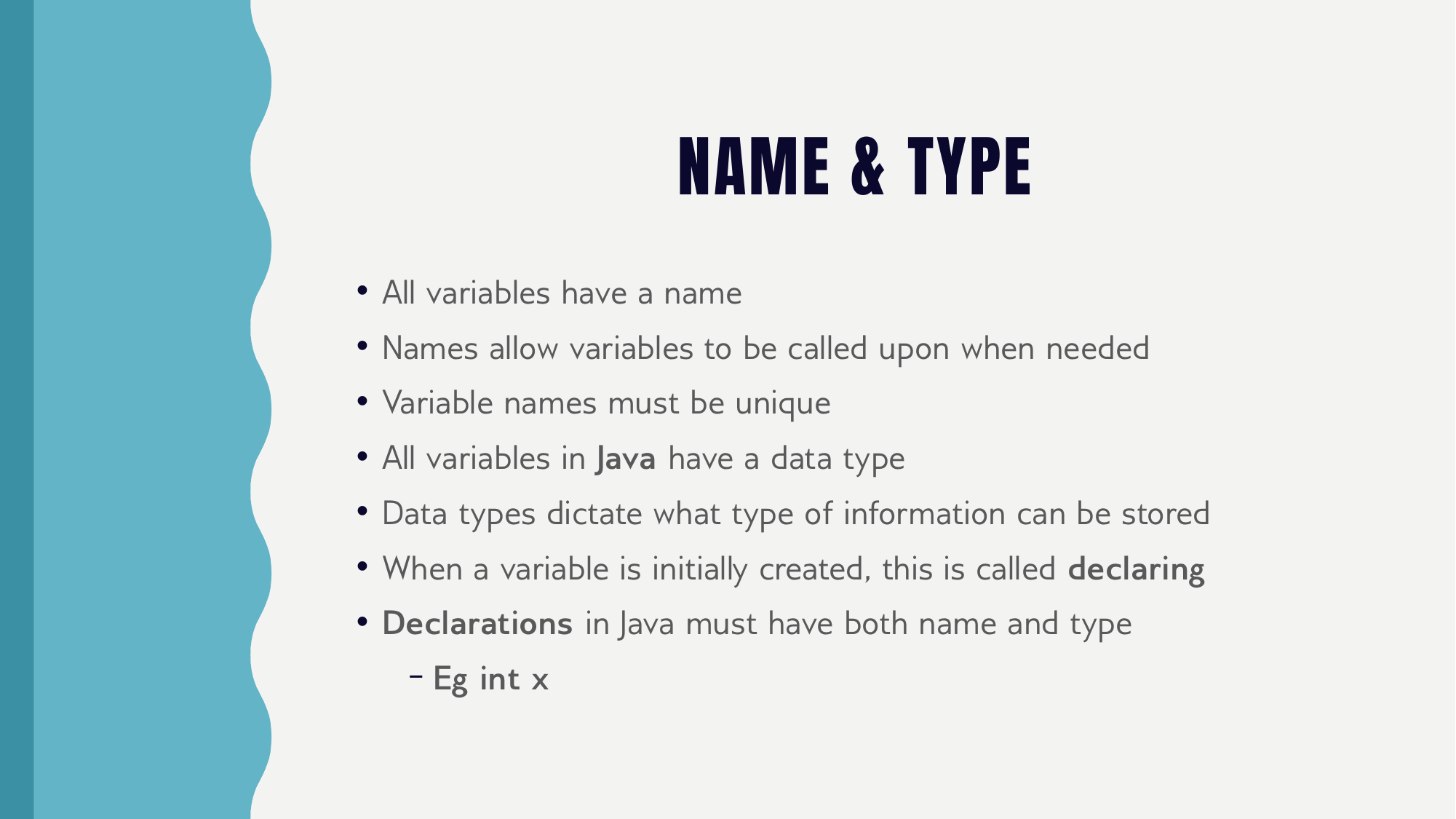

# Name & Type
All variables have a name
Names allow variables to be called upon when needed
Variable names must be unique
All variables in Java have a data type
Data types dictate what type of information can be stored
When a variable is initially created, this is called declaring
Declarations in Java must have both name and type
Eg int x